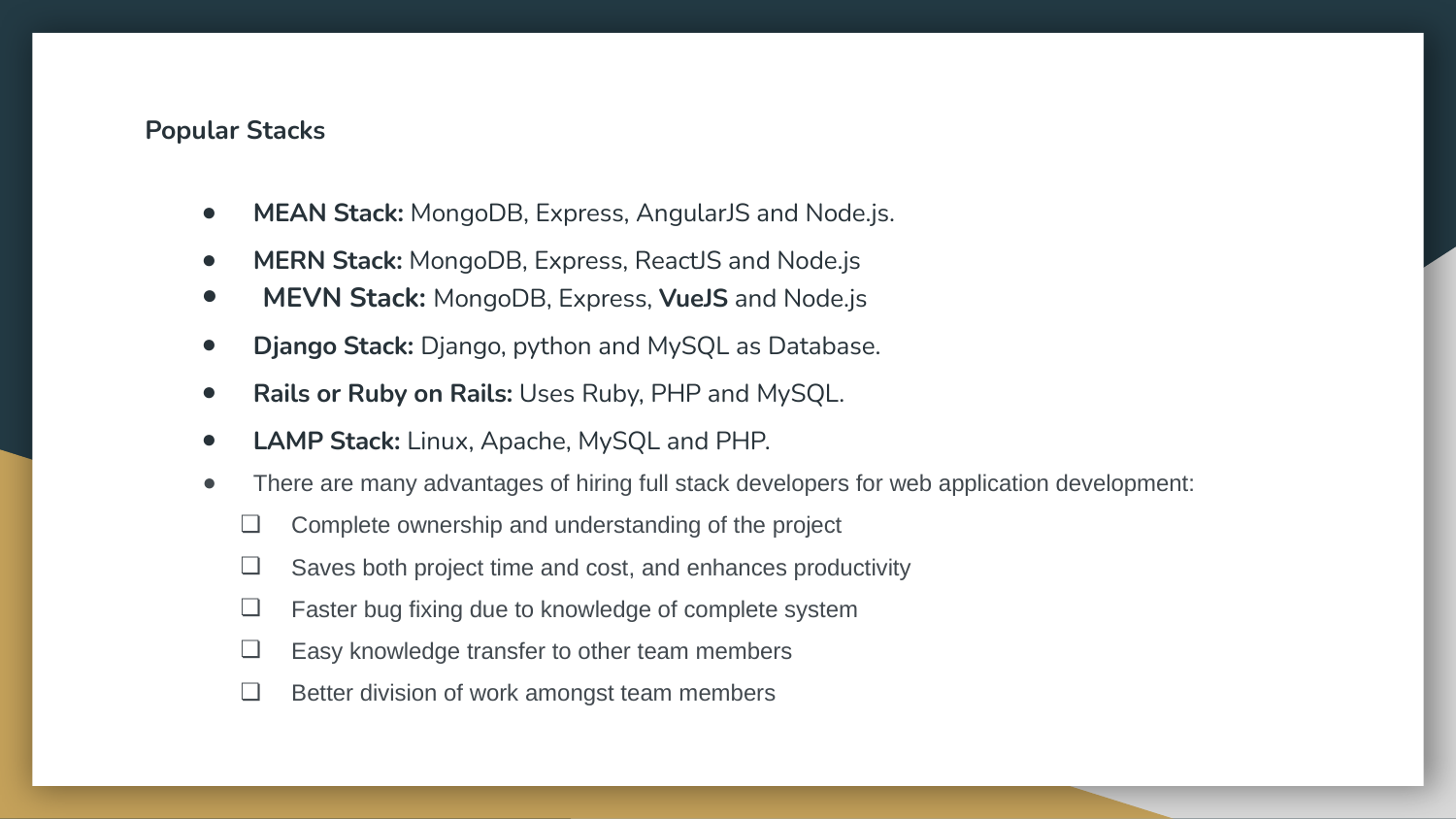

# Popular Stacks

MEAN Stack: MongoDB, Express, AngularJS and Node.js.
MERN Stack: MongoDB, Express, ReactJS and Node.js
MEVN Stack: MongoDB, Express, VueJS and Node.js
Django Stack: Django, python and MySQL as Database.
Rails or Ruby on Rails: Uses Ruby, PHP and MySQL.
LAMP Stack: Linux, Apache, MySQL and PHP.
There are many advantages of hiring full stack developers for web application development:
Complete ownership and understanding of the project
Saves both project time and cost, and enhances productivity
Faster bug fixing due to knowledge of complete system
Easy knowledge transfer to other team members
Better division of work amongst team members